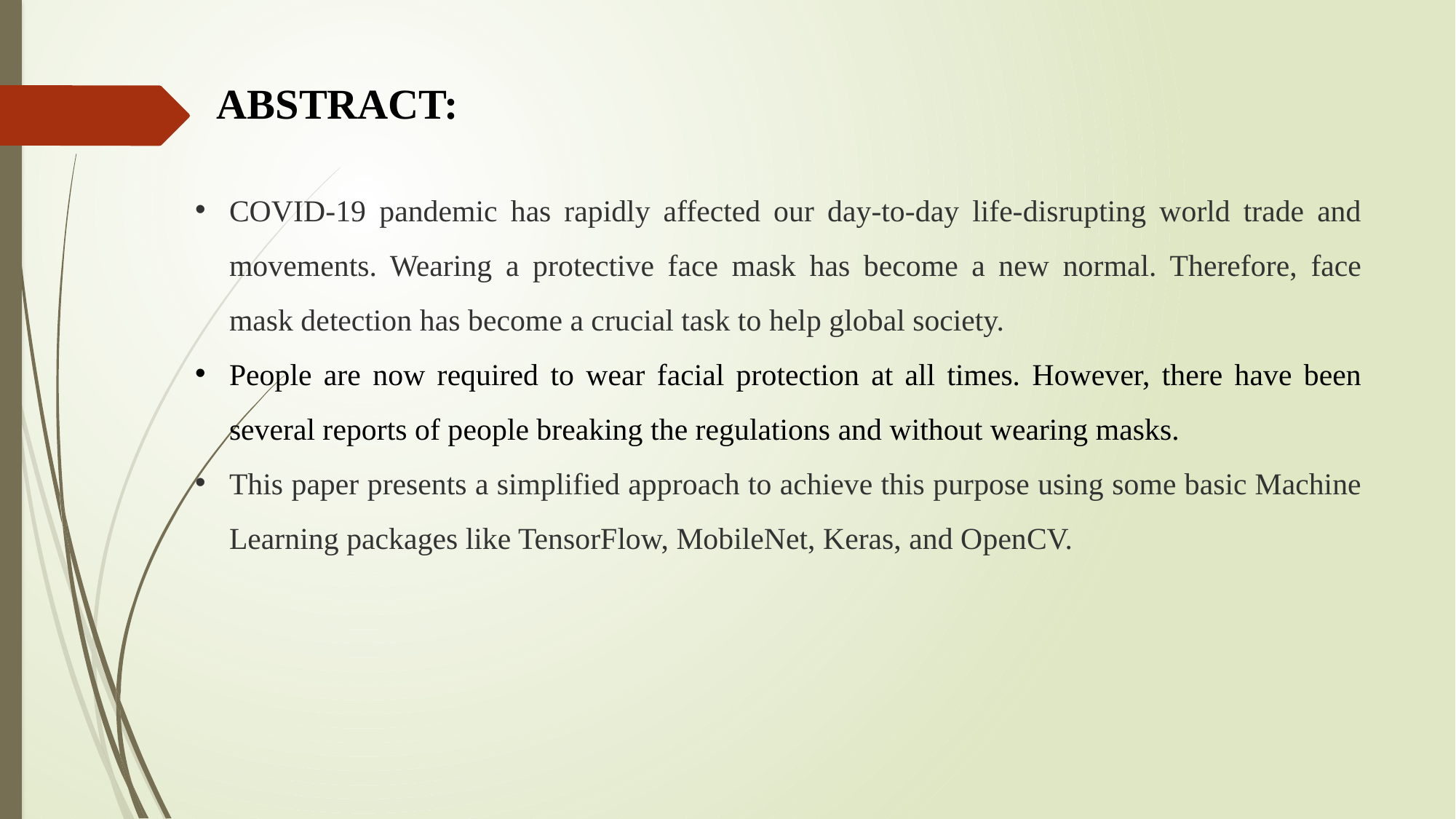

ABSTRACT:
COVID-19 pandemic has rapidly affected our day-to-day life-disrupting world trade and movements. Wearing a protective face mask has become a new normal. Therefore, face mask detection has become a crucial task to help global society.
People are now required to wear facial protection at all times. However, there have been several reports of people breaking the regulations and without wearing masks.
This paper presents a simplified approach to achieve this purpose using some basic Machine Learning packages like TensorFlow, MobileNet, Keras, and OpenCV.